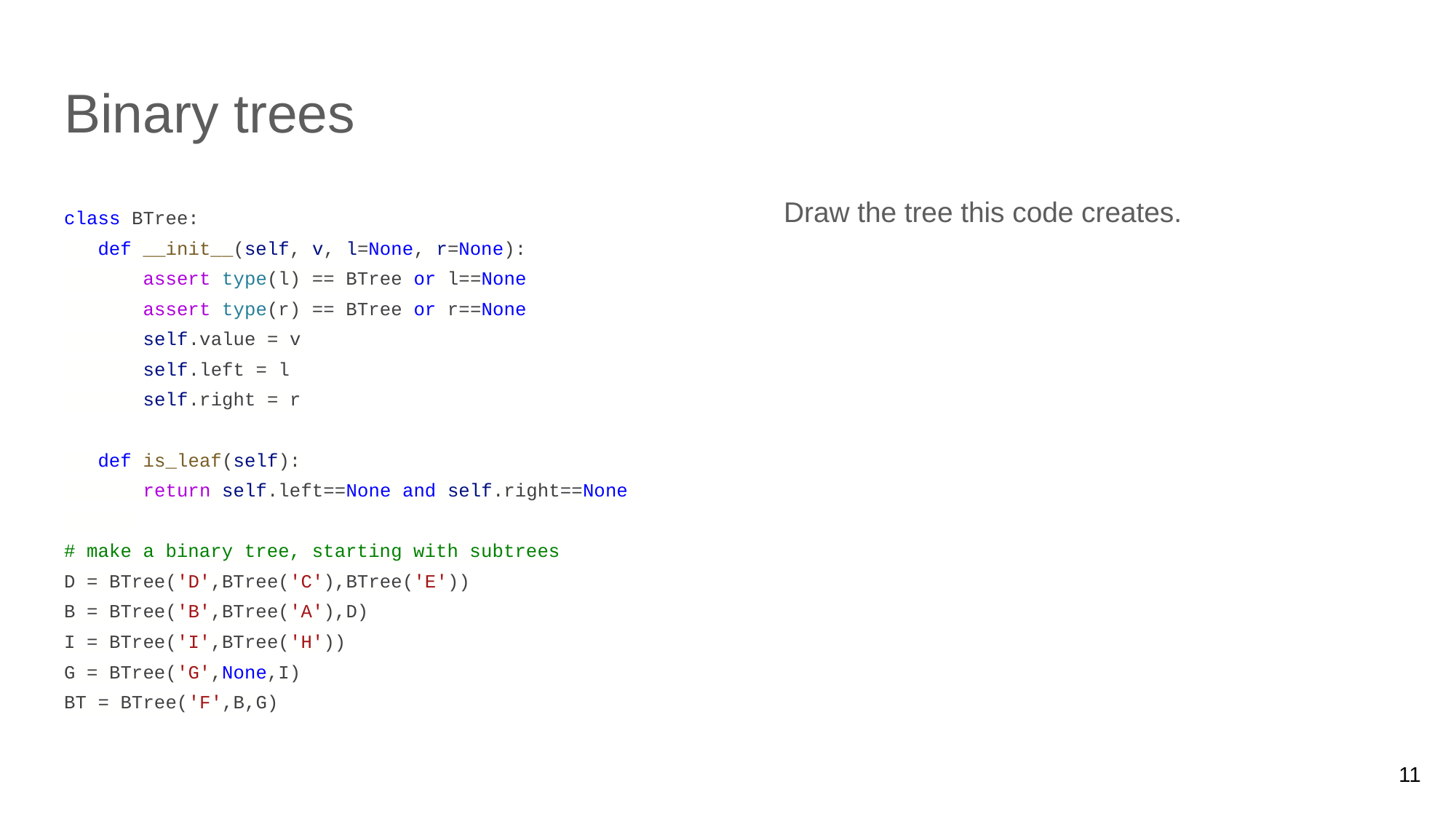

# Binary trees
class BTree:
   def __init__(self, v, l=None, r=None):
       assert type(l) == BTree or l==None
       assert type(r) == BTree or r==None
       self.value = v
       self.left = l
       self.right = r

   def is_leaf(self):
       return self.left==None and self.right==None

# make a binary tree, starting with subtrees
D = BTree('D',BTree('C'),BTree('E'))
B = BTree('B',BTree('A'),D)
I = BTree('I',BTree('H'))
G = BTree('G',None,I)
BT = BTree('F',B,G)

Draw the tree this code creates.
11